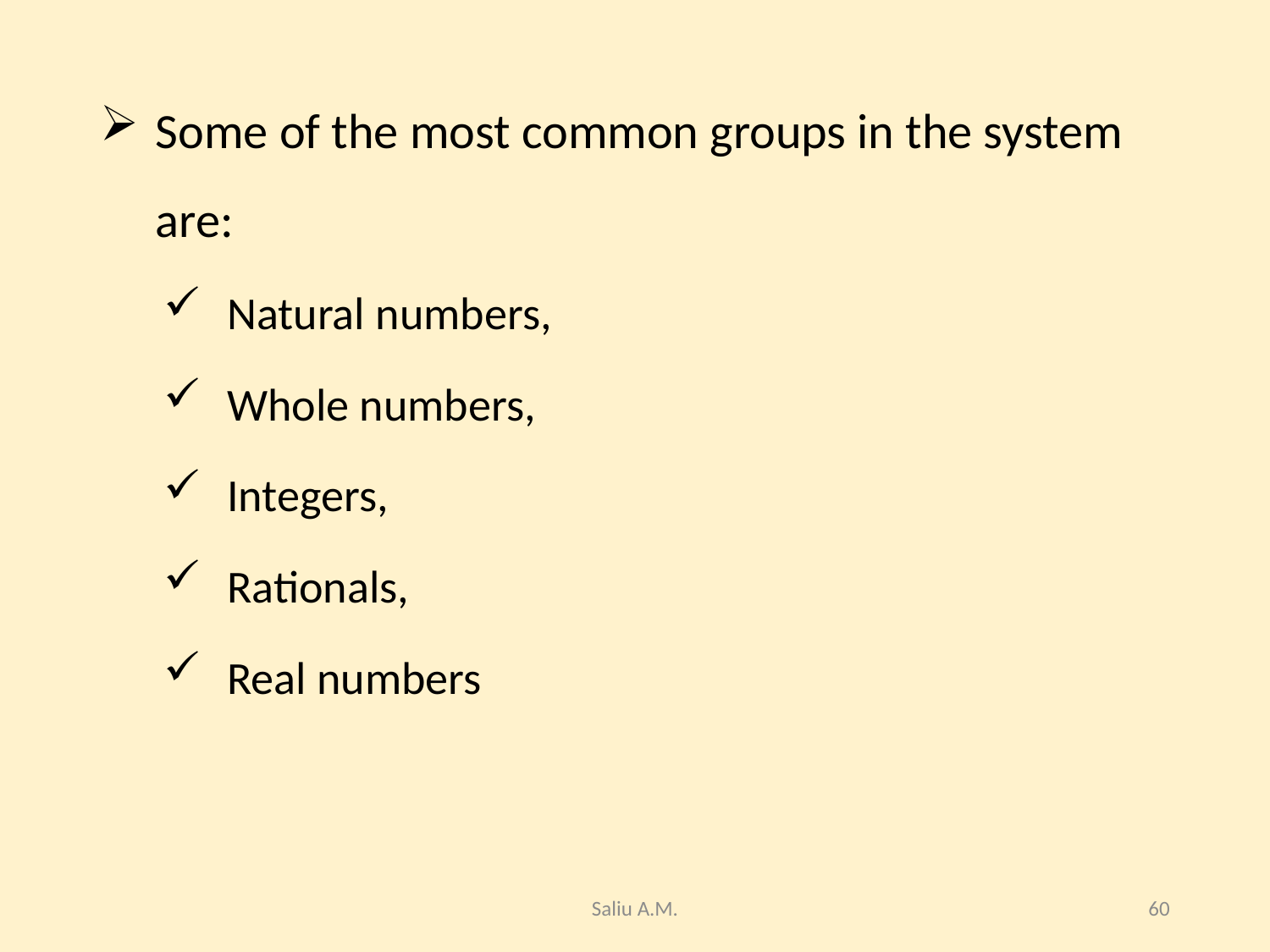

#
Some of the most common groups in the system are:
Natural numbers,
Whole numbers,
Integers,
Rationals,
Real numbers
Saliu A.M.
60